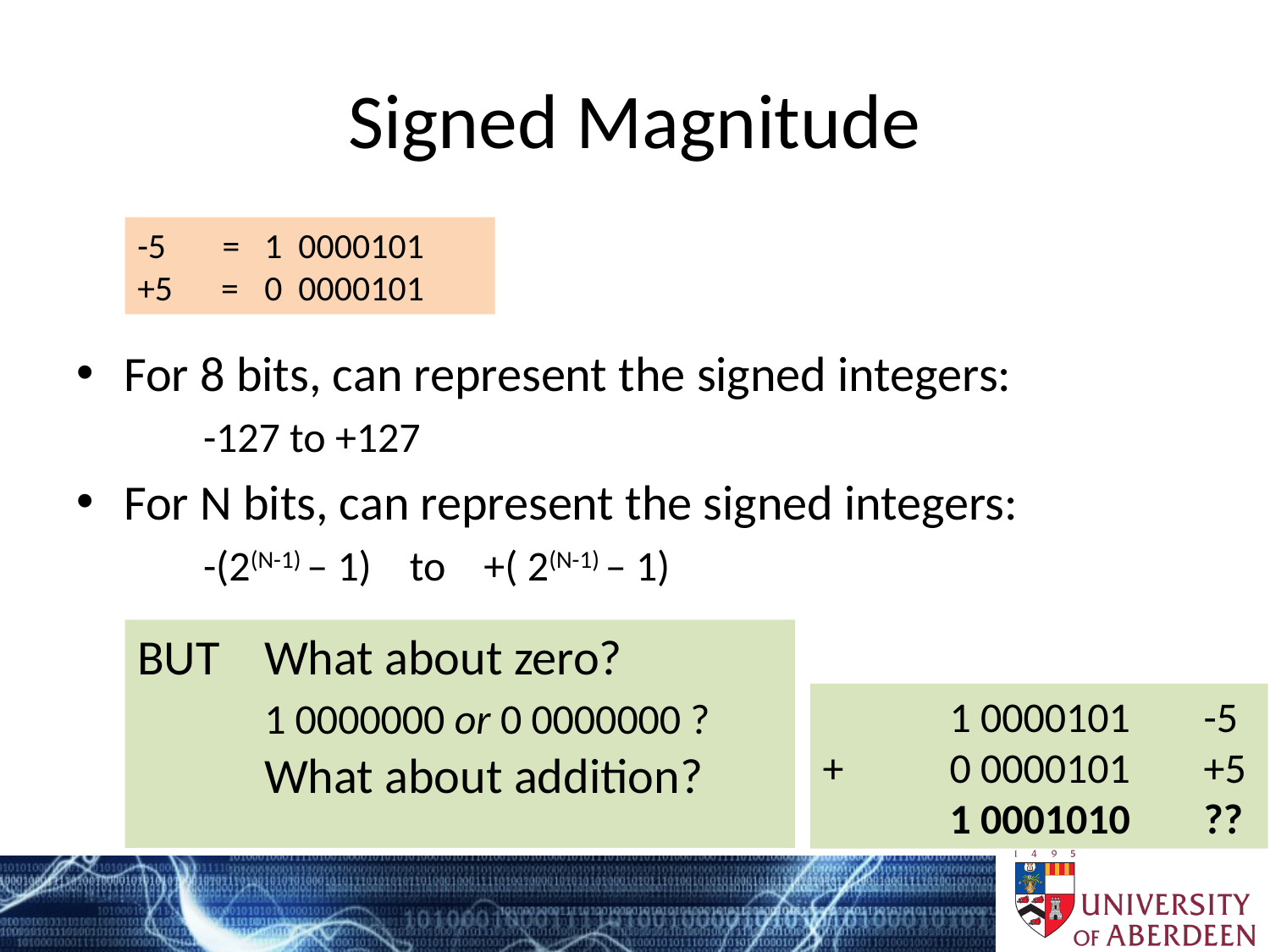

# Signed Magnitude
-5       =	1  0000101
+5      = 	0  0000101
For 8 bits, can represent the signed integers:
	-127 to +127
For N bits, can represent the signed integers:
	-(2(N-1) – 1)    to    +( 2(N-1) – 1)

BUT	What about zero?
	1 0000000 or 0 0000000 ?
	What about addition?

	1 0000101	-5
+	0 0000101	+5
	1 0001010	??